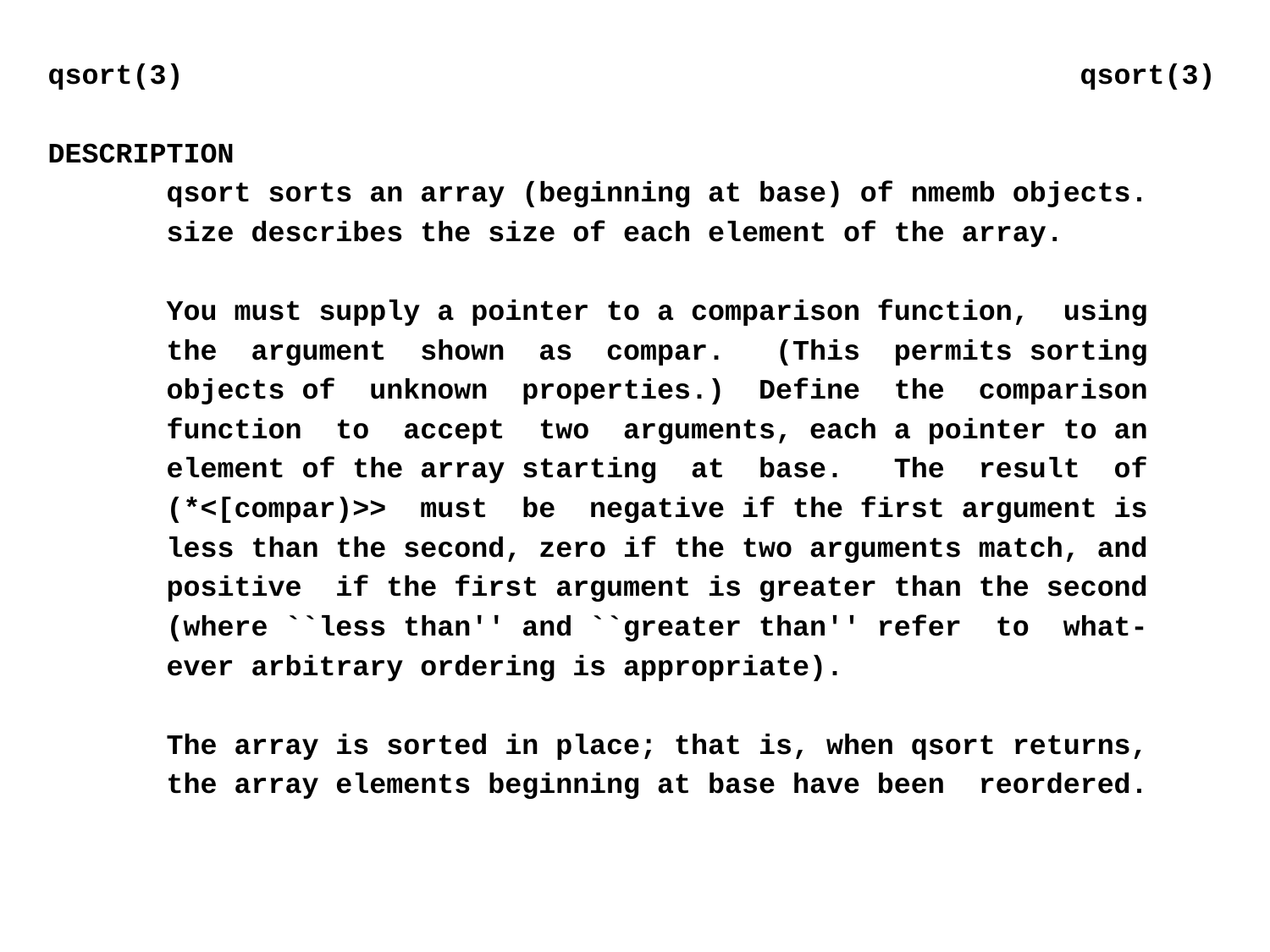

qsort(3)                                                     qsort(3)

DESCRIPTION
       qsort sorts an array (beginning at base) of nmemb objects.
       size describes the size of each element of the array.

       You must supply a pointer to a comparison function,  using
       the  argument  shown  as  compar.   (This  permits sorting
       objects of  unknown  properties.)  Define  the  comparison
       function  to  accept  two  arguments, each a pointer to an
       element of the array starting  at  base.   The  result  of
       (*<[compar)>>  must  be  negative if the first argument is
       less than the second, zero if the two arguments match, and
       positive  if the first argument is greater than the second
       (where ``less than'' and ``greater than'' refer  to  what-
       ever arbitrary ordering is appropriate).

       The array is sorted in place; that is, when qsort returns,
       the array elements beginning at base have been  reordered.